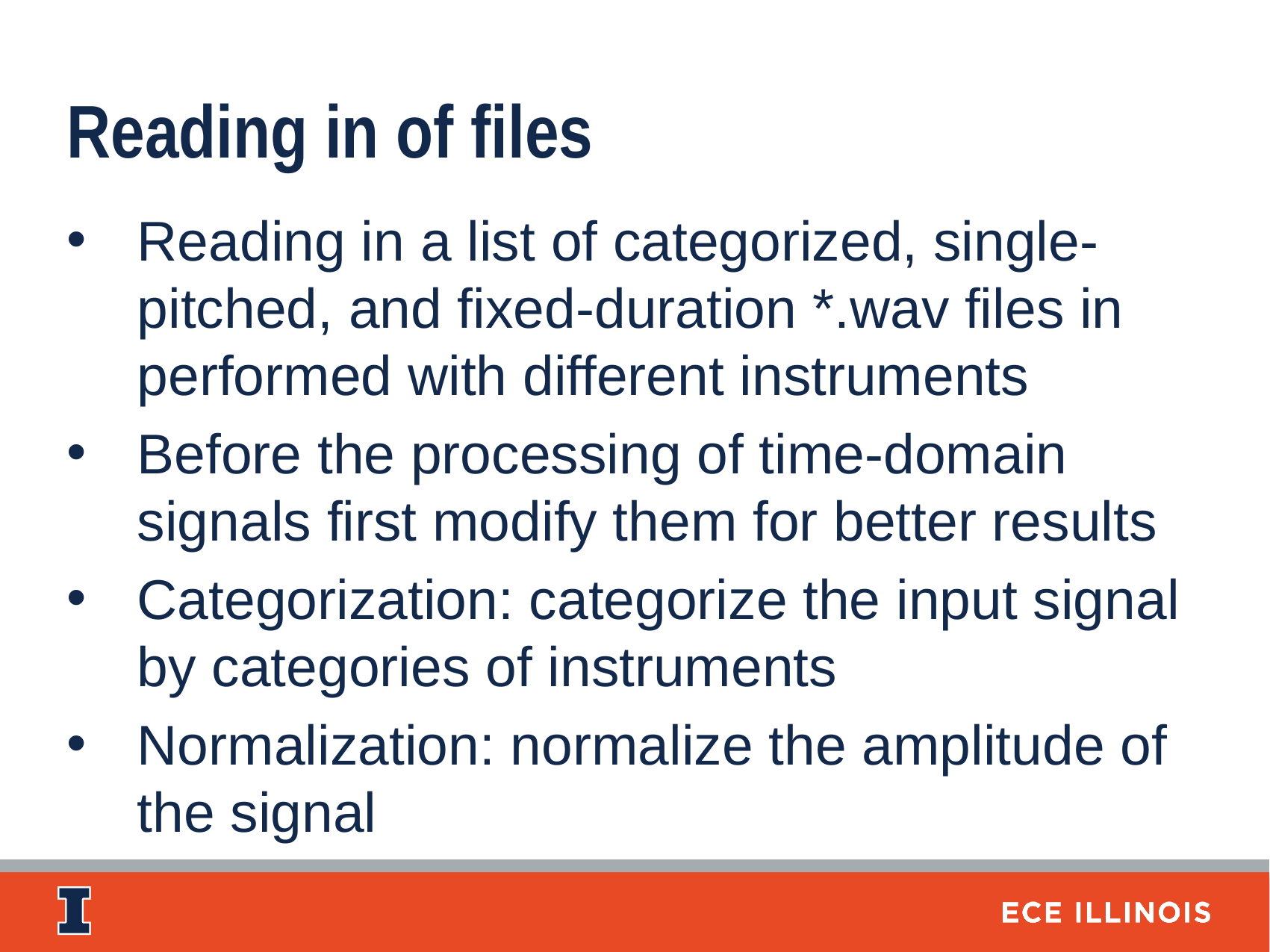

Reading in of files
Reading in a list of categorized, single-pitched, and fixed-duration *.wav files in performed with different instruments
Before the processing of time-domain signals first modify them for better results
Categorization: categorize the input signal by categories of instruments
Normalization: normalize the amplitude of the signal
2